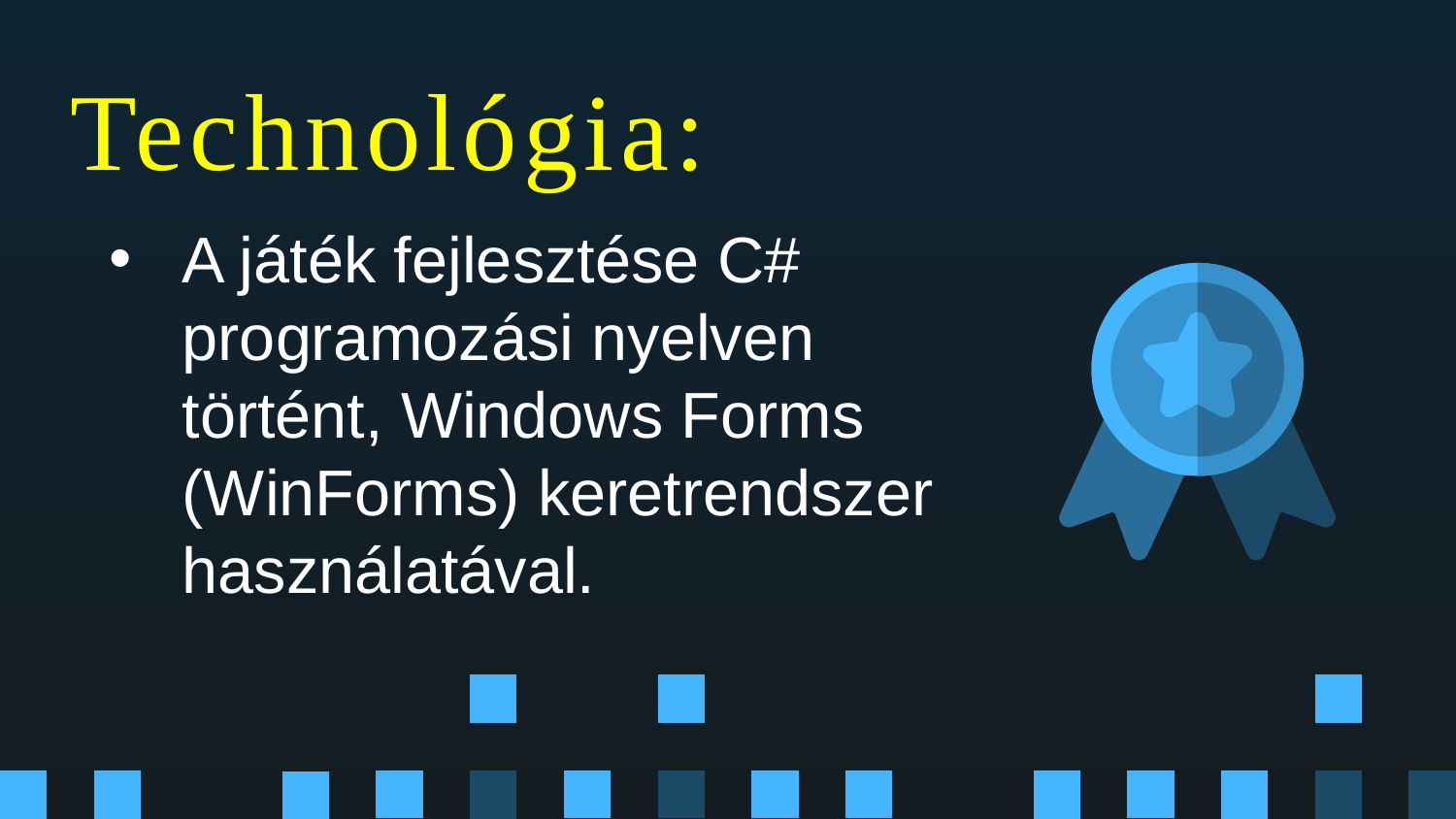

# Technológia:
A játék fejlesztése C# programozási nyelven történt, Windows Forms (WinForms) keretrendszer használatával.